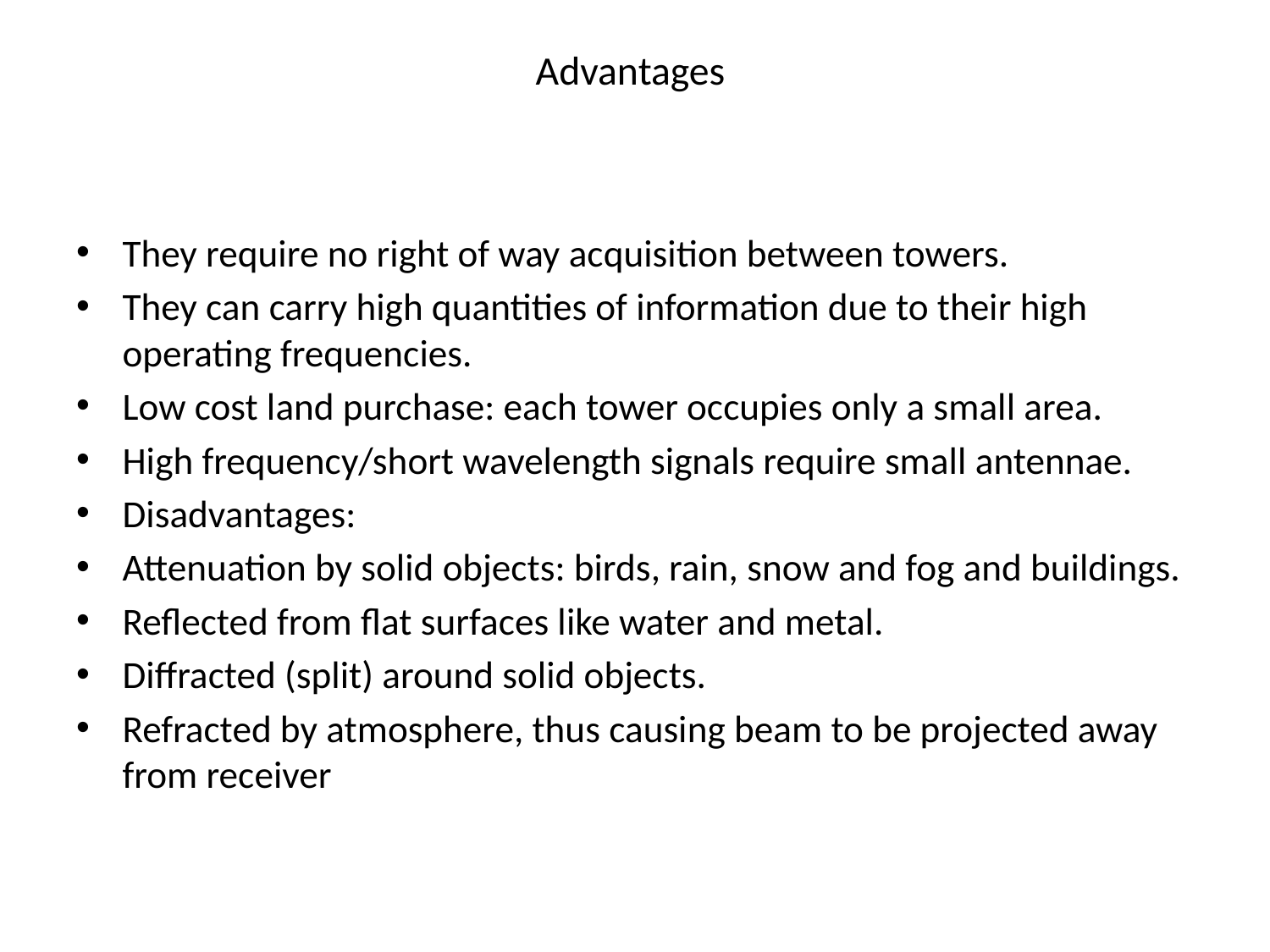

# Advantages
They require no right of way acquisition between towers.
They can carry high quantities of information due to their high operating frequencies.
Low cost land purchase: each tower occupies only a small area.
High frequency/short wavelength signals require small antennae.
Disadvantages:
Attenuation by solid objects: birds, rain, snow and fog and buildings.
Reflected from flat surfaces like water and metal.
Diffracted (split) around solid objects.
Refracted by atmosphere, thus causing beam to be projected away from receiver